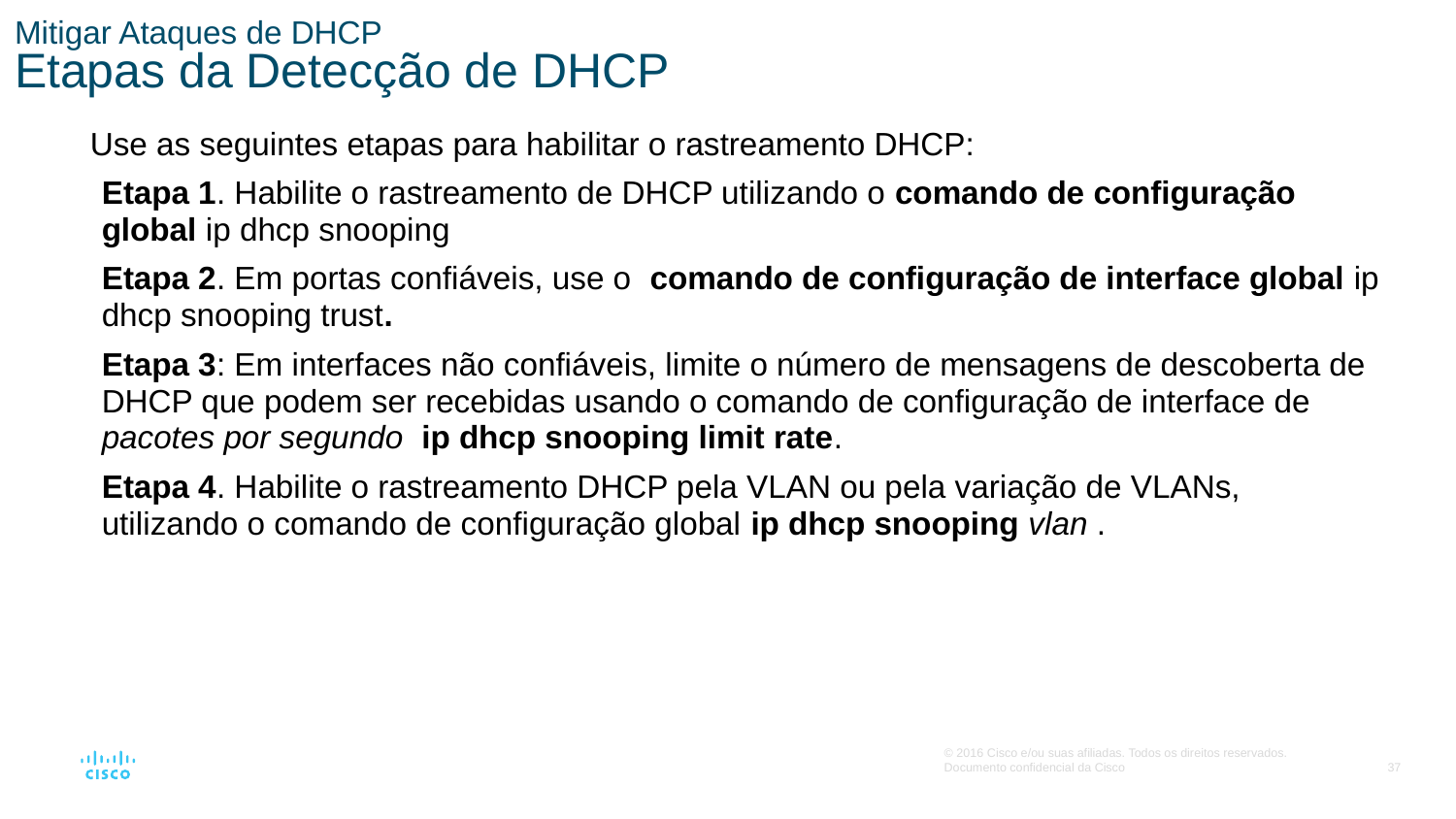

# Mitigar Ataques de DHCP Etapas da Detecção de DHCP
Use as seguintes etapas para habilitar o rastreamento DHCP:
Etapa 1. Habilite o rastreamento de DHCP utilizando o comando de configuração global ip dhcp snooping
Etapa 2. Em portas confiáveis, use o  comando de configuração de interface global ip dhcp snooping trust.
Etapa 3: Em interfaces não confiáveis, limite o número de mensagens de descoberta de DHCP que podem ser recebidas usando o comando de configuração de interface de pacotes por segundo  ip dhcp snooping limit rate.
Etapa 4. Habilite o rastreamento DHCP pela VLAN ou pela variação de VLANs, utilizando o comando de configuração global ip dhcp snooping vlan .